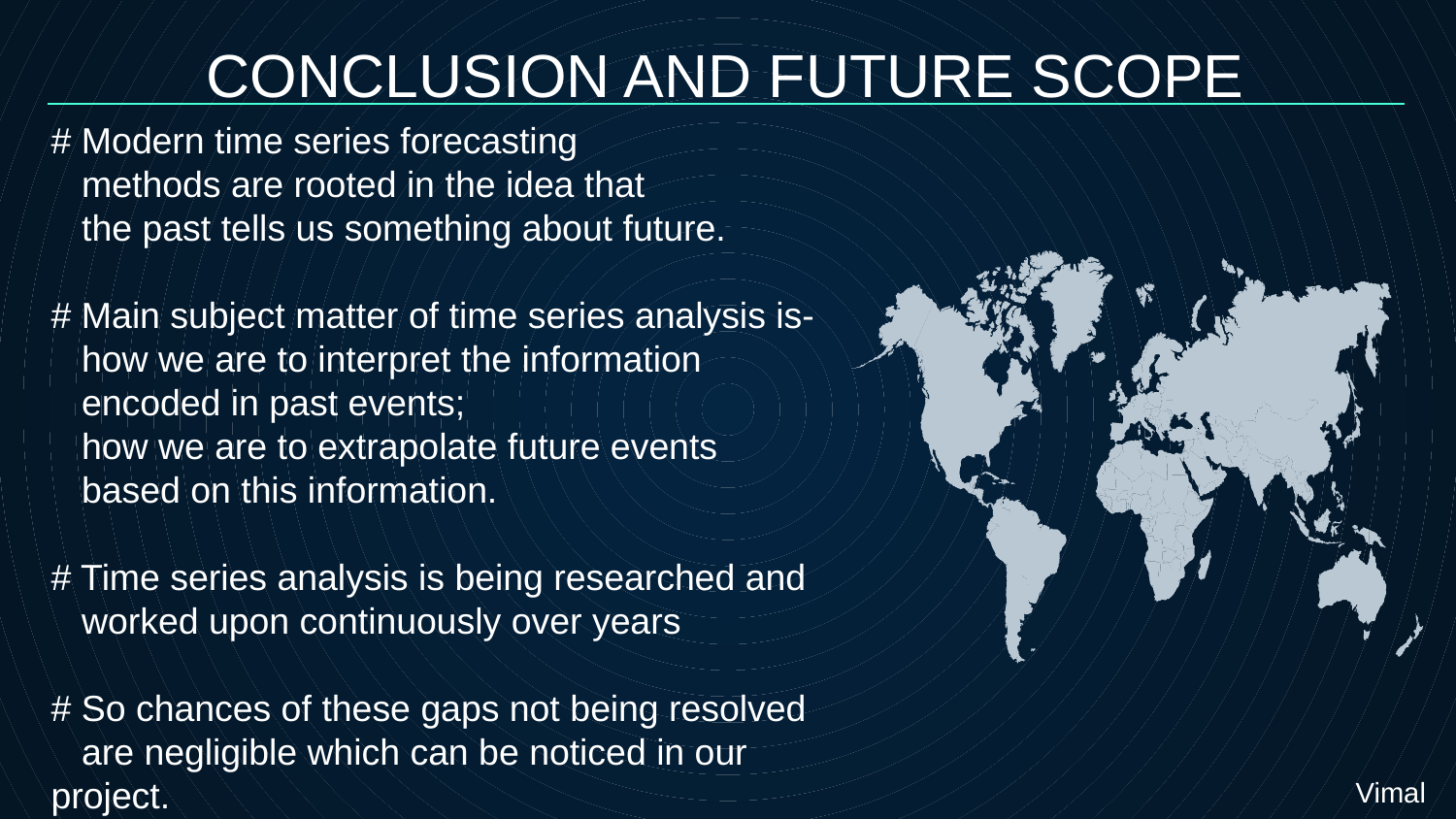

# CONCLUSION AND FUTURE SCOPE
# Modern time series forecasting
   methods are rooted in the idea that
   the past tells us something about future.

# Main subject matter of time series analysis is-
   how we are to interpret the information
   encoded in past events;
   how we are to extrapolate future events
   based on this information.

# Time series analysis is being researched and
   worked upon continuously over years

# So chances of these gaps not being resolved
   are negligible which can be noticed in our     project.

Vimal